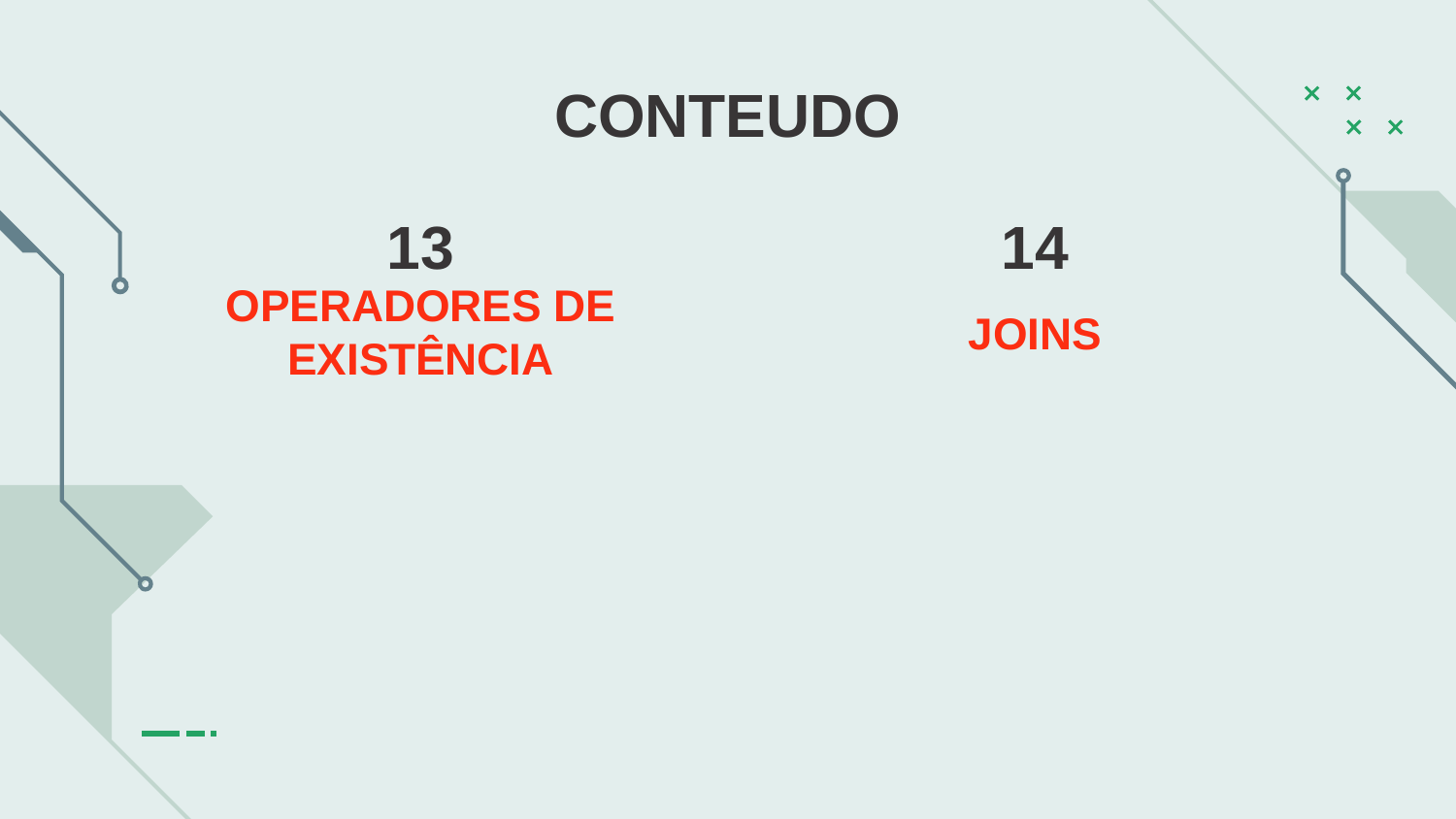

CONTEUDO
# 13
14
OPERADORES DE EXISTÊNCIA
JOINS